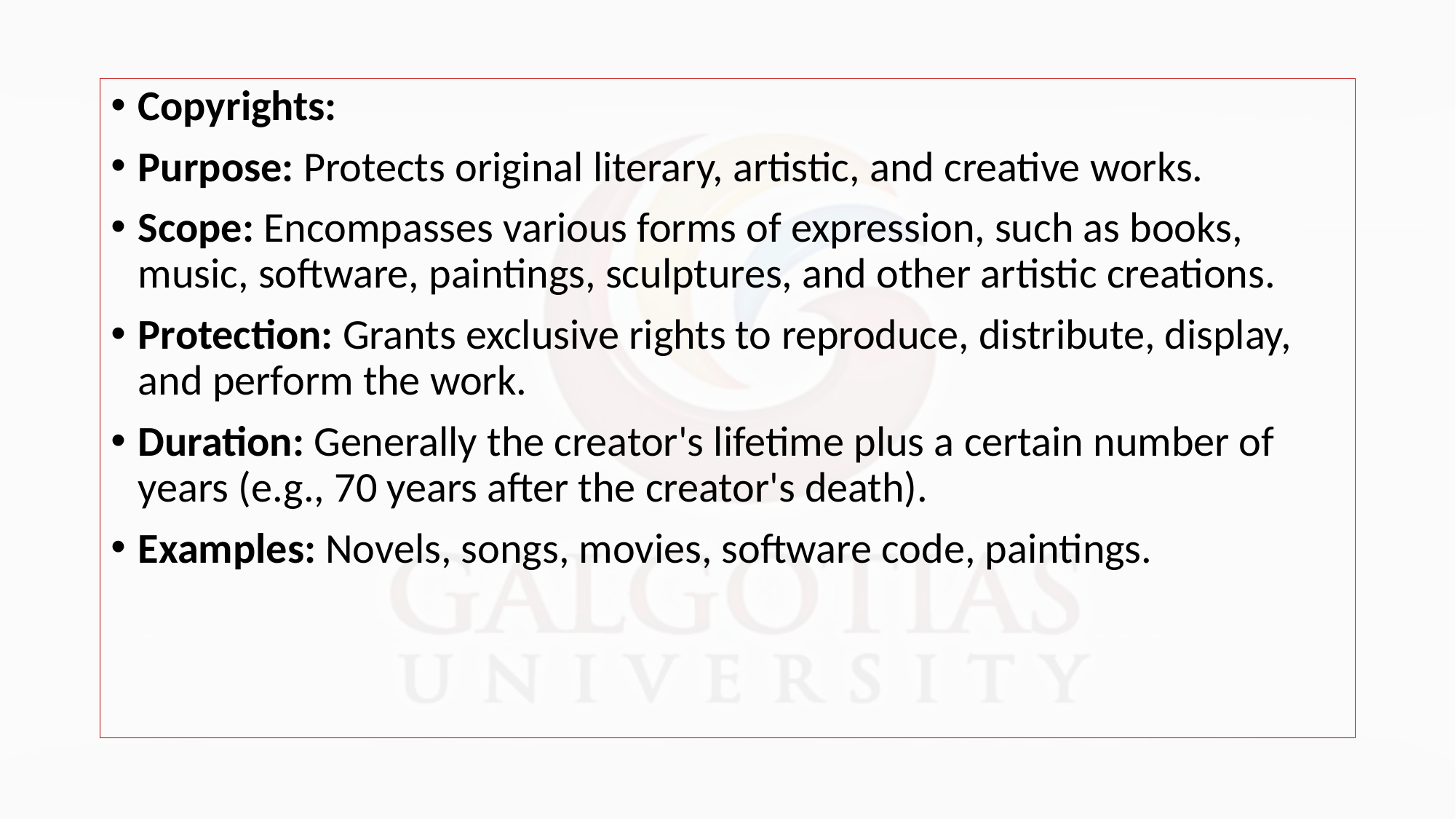

Copyrights:
Purpose: Protects original literary, artistic, and creative works.
Scope: Encompasses various forms of expression, such as books, music, software, paintings, sculptures, and other artistic creations.
Protection: Grants exclusive rights to reproduce, distribute, display, and perform the work.
Duration: Generally the creator's lifetime plus a certain number of years (e.g., 70 years after the creator's death).
Examples: Novels, songs, movies, software code, paintings.